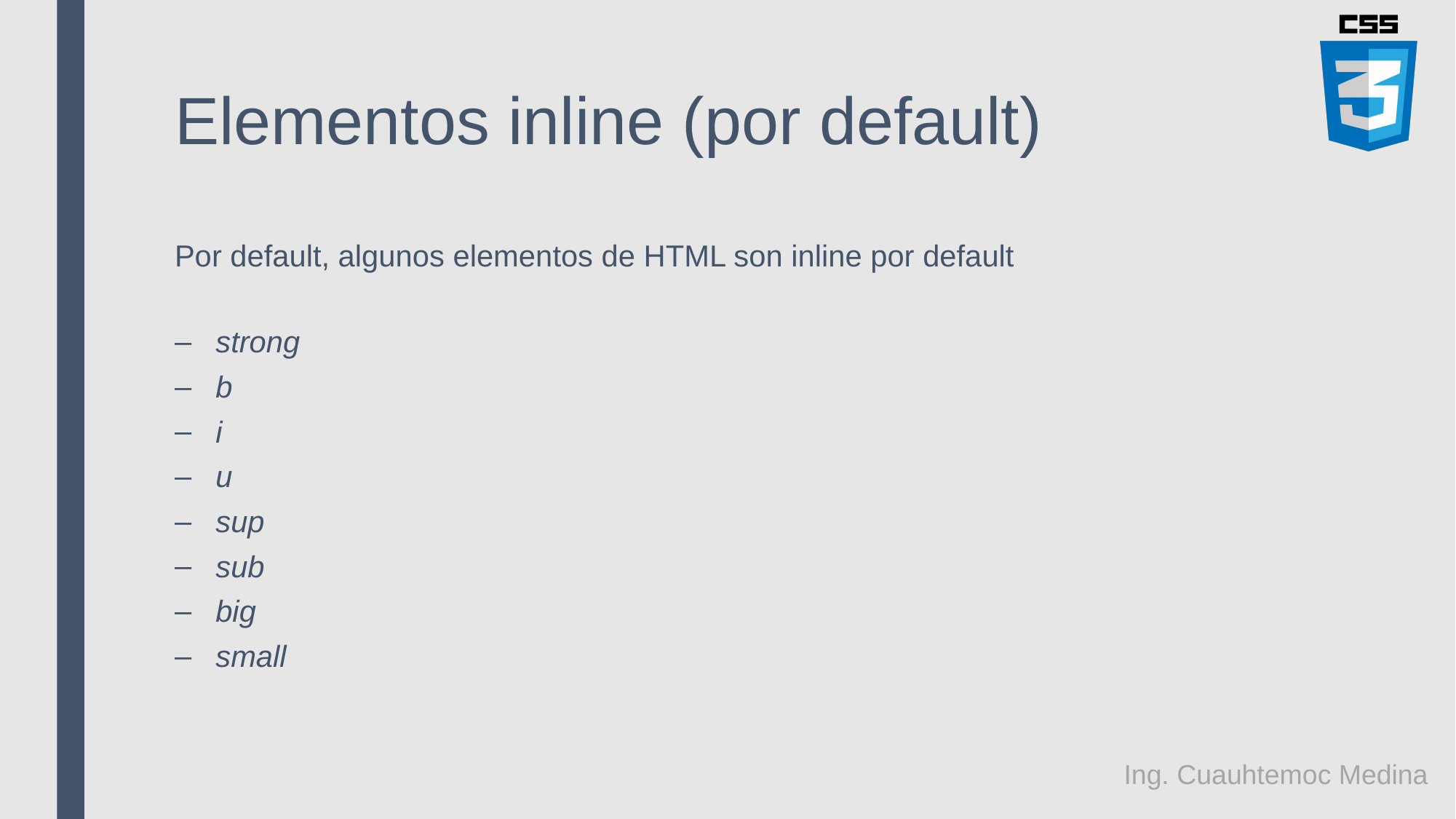

# Elementos inline (por default)
Por default, algunos elementos de HTML son inline por default

strong
b
i
u
sup
sub
big
small